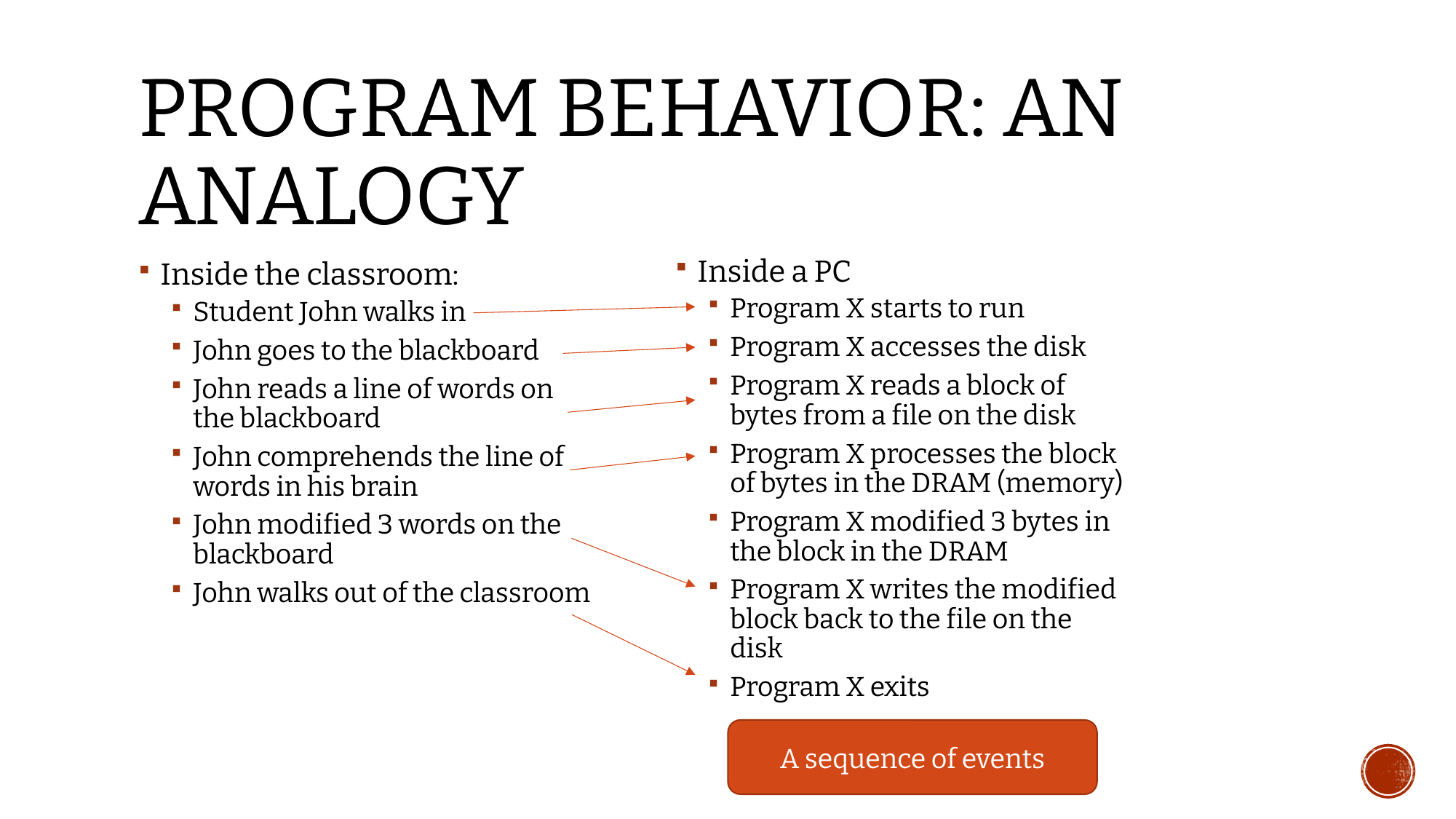

# Program behavior: An analogy
Inside a PC
Program X starts to run
Program X accesses the disk
Program X reads a block of bytes from a file on the disk
Program X processes the block of bytes in the DRAM (memory)
Program X modified 3 bytes in the block in the DRAM
Program X writes the modified block back to the file on the disk
Program X exits
Inside the classroom:
Student John walks in
John goes to the blackboard
John reads a line of words on the blackboard
John comprehends the line of words in his brain
John modified 3 words on the blackboard
John walks out of the classroom

A sequence of events